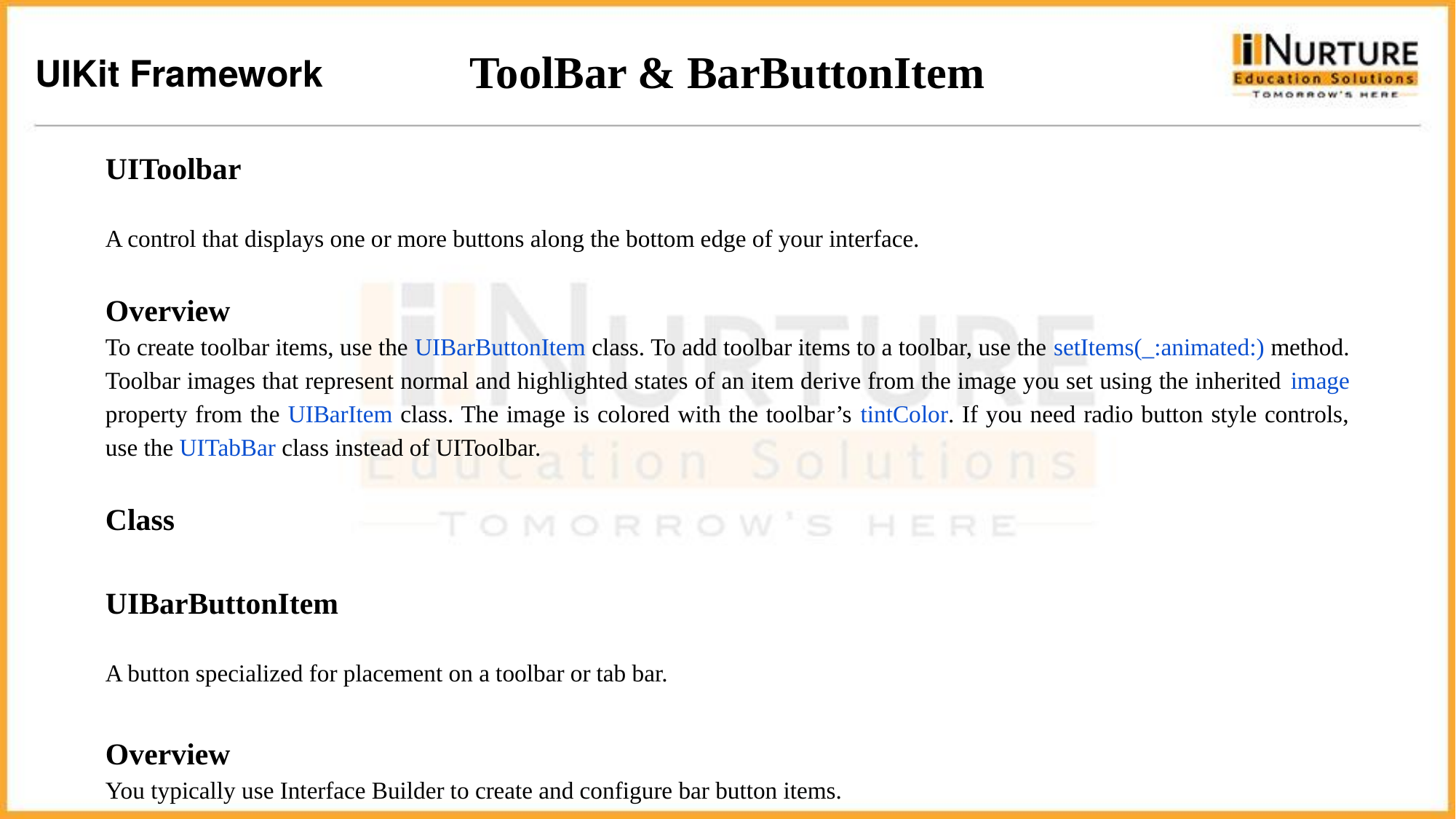

UIKit Framework
# ToolBar & BarButtonItem
UIToolbar

A control that displays one or more buttons along the bottom edge of your interface.

Overview
To create toolbar items, use the UIBarButtonItem class. To add toolbar items to a toolbar, use the setItems(_:animated:) method. Toolbar images that represent normal and highlighted states of an item derive from the image you set using the inherited image property from the UIBarItem class. The image is colored with the toolbar’s tintColor. If you need radio button style controls, use the UITabBar class instead of UIToolbar.

Class

UIBarButtonItem

A button specialized for placement on a toolbar or tab bar.

Overview
You typically use Interface Builder to create and configure bar button items.